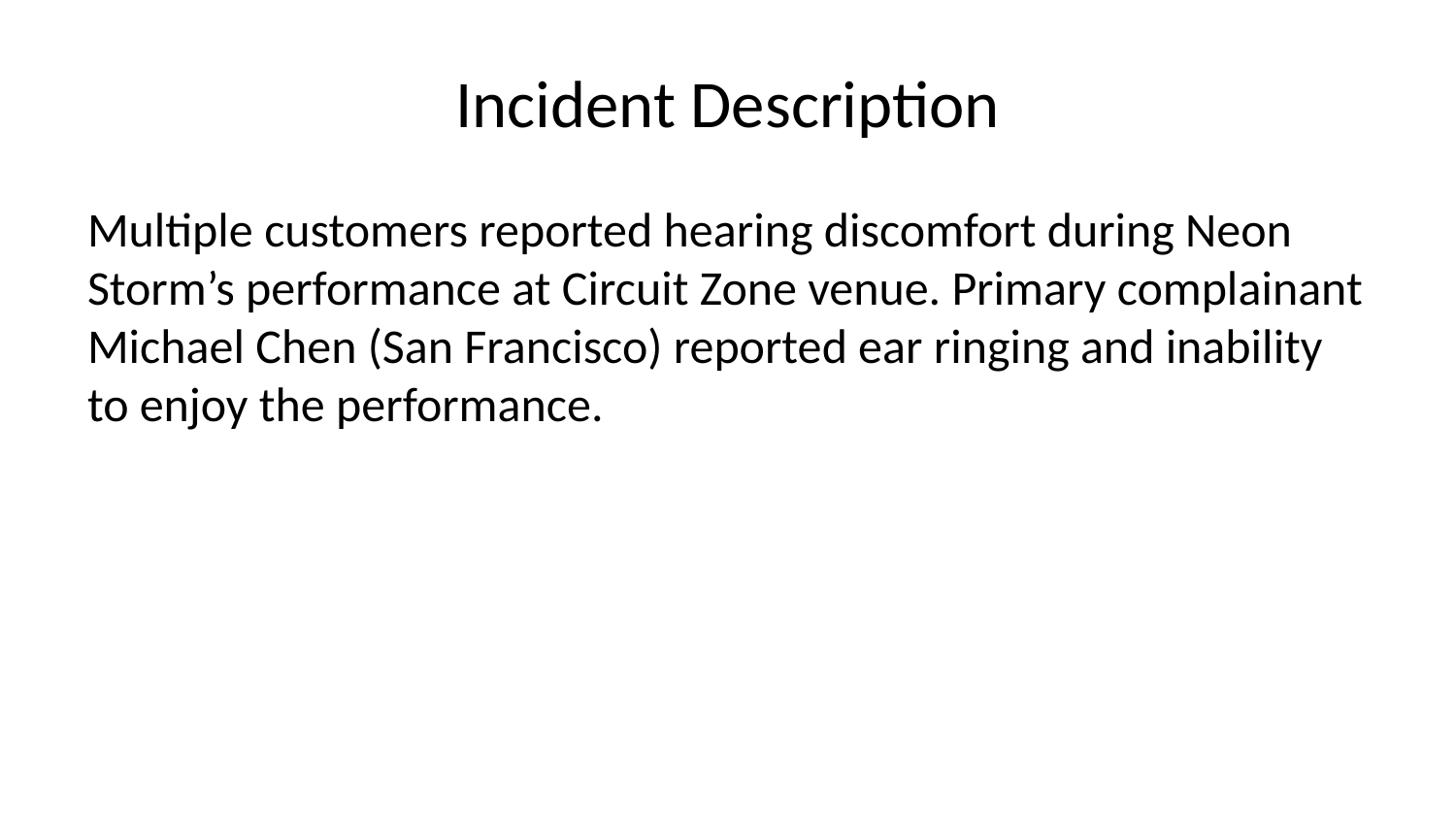

# Incident Description
Multiple customers reported hearing discomfort during Neon Storm’s performance at Circuit Zone venue. Primary complainant Michael Chen (San Francisco) reported ear ringing and inability to enjoy the performance.